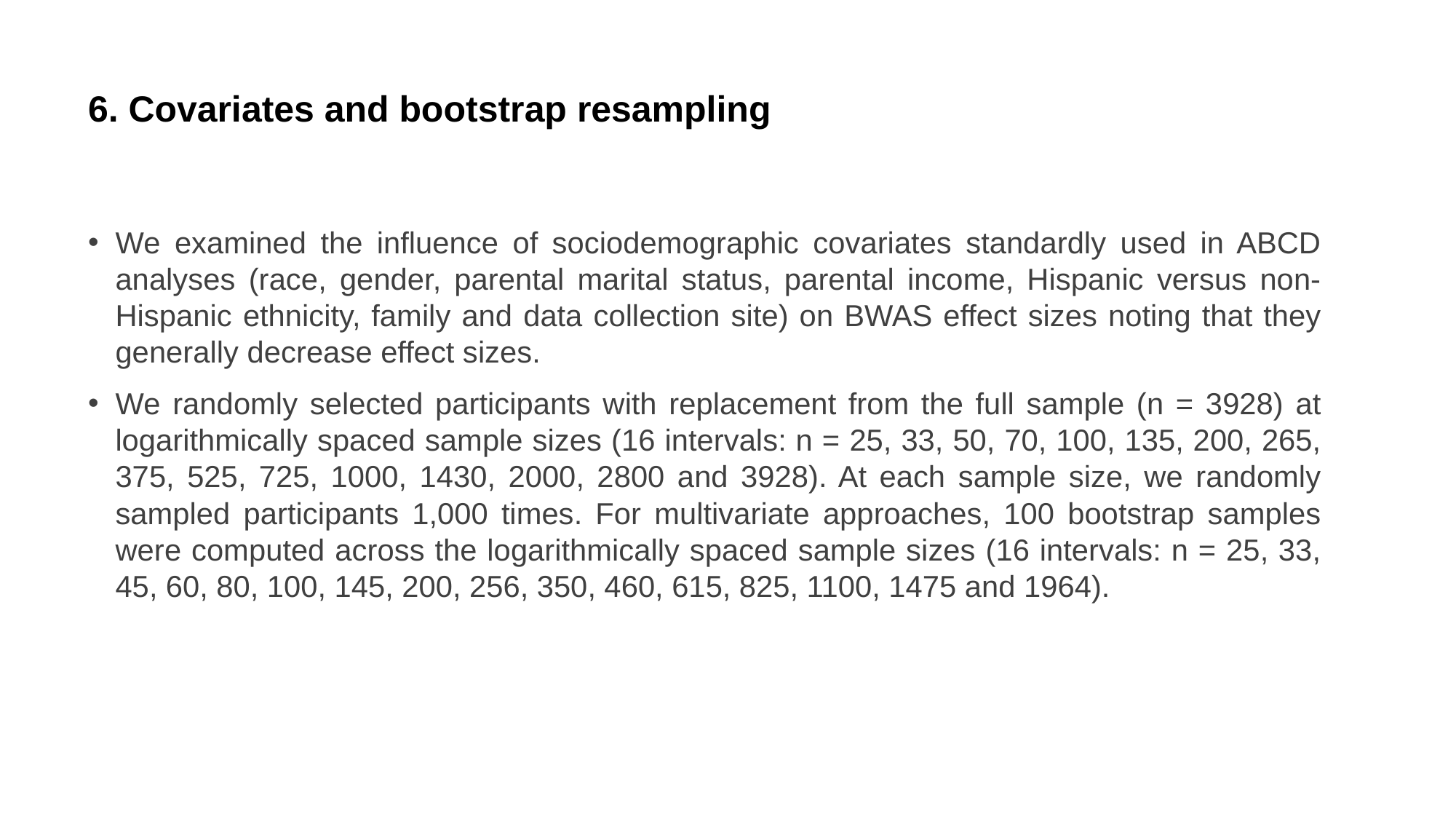

# 6. Covariates and bootstrap resampling
We examined the influence of sociodemographic covariates standardly used in ABCD analyses (race, gender, parental marital status, parental income, Hispanic versus non-Hispanic ethnicity, family and data collection site) on BWAS effect sizes noting that they generally decrease effect sizes.
We randomly selected participants with replacement from the full sample (n = 3928) at logarithmically spaced sample sizes (16 intervals: n = 25, 33, 50, 70, 100, 135, 200, 265, 375, 525, 725, 1000, 1430, 2000, 2800 and 3928). At each sample size, we randomly sampled participants 1,000 times. For multivariate approaches, 100 bootstrap samples were computed across the logarithmically spaced sample sizes (16 intervals: n = 25, 33, 45, 60, 80, 100, 145, 200, 256, 350, 460, 615, 825, 1100, 1475 and 1964).